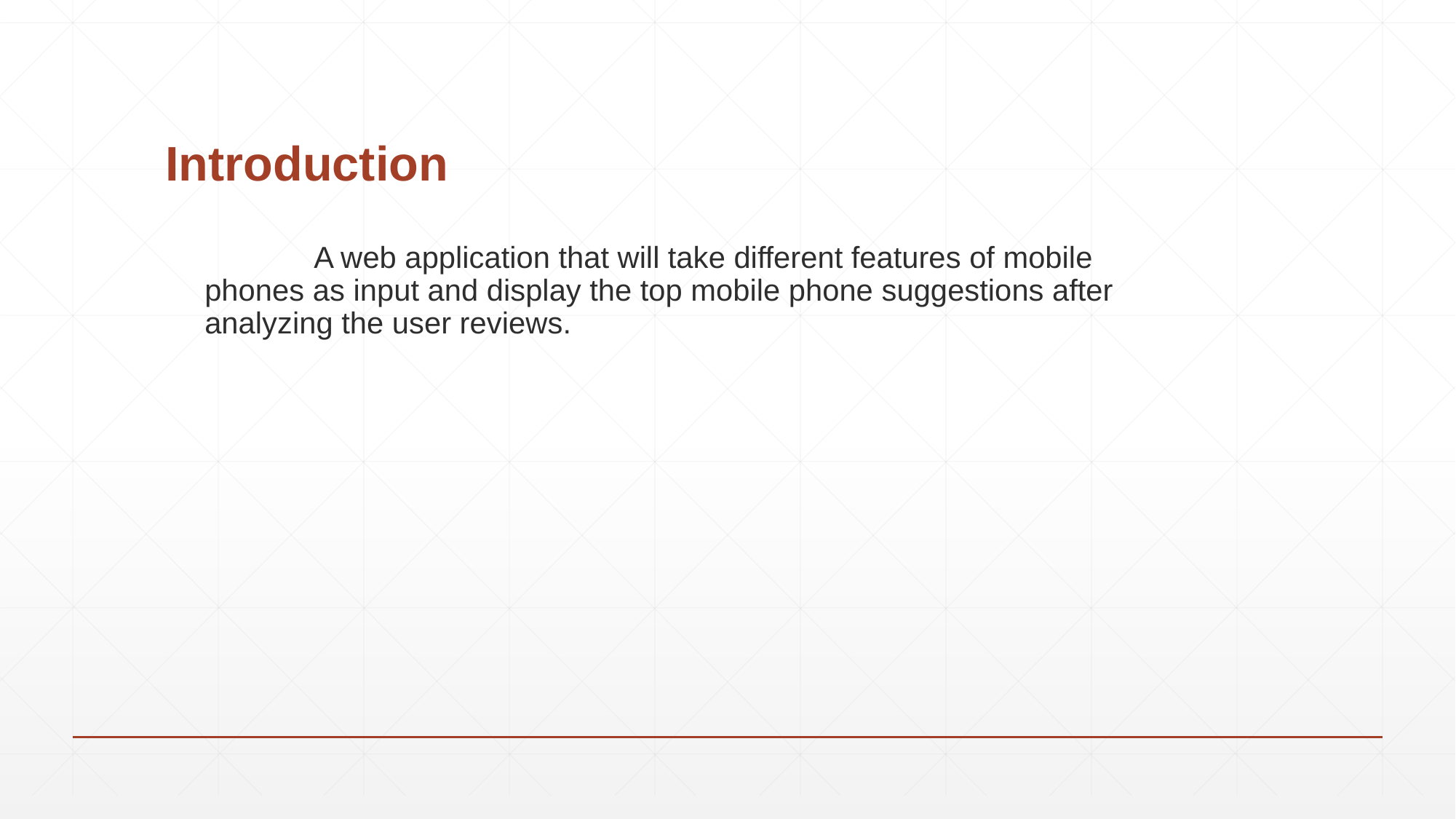

# Introduction
	A web application that will take different features of mobile phones as input and display the top mobile phone suggestions after analyzing the user reviews.